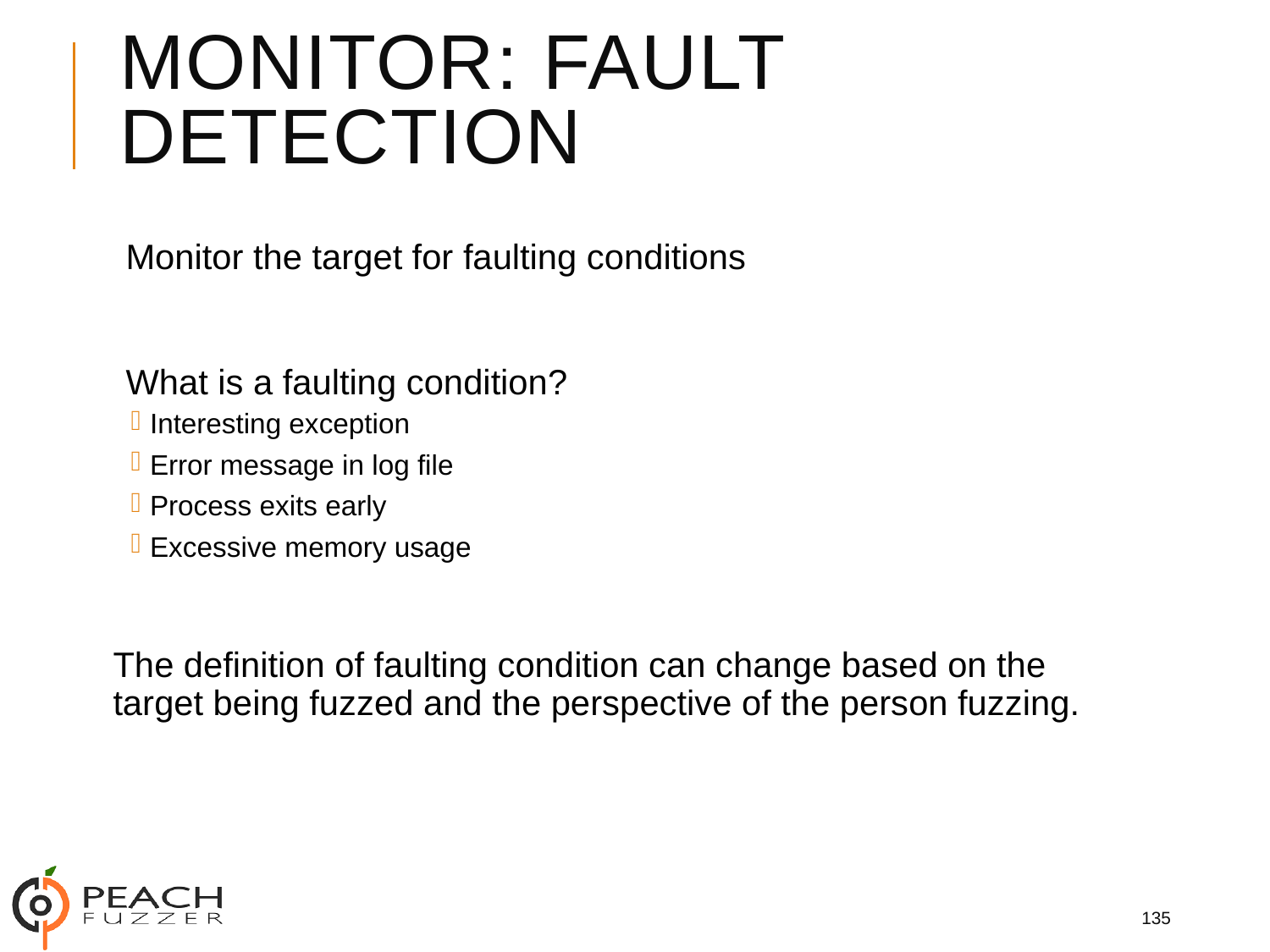

# Monitor: Fault Detection
Monitor the target for faulting conditions

What is a faulting condition?
Interesting exception
Error message in log file
Process exits early
Excessive memory usage

The definition of faulting condition can change based on the target being fuzzed and the perspective of the person fuzzing.

135